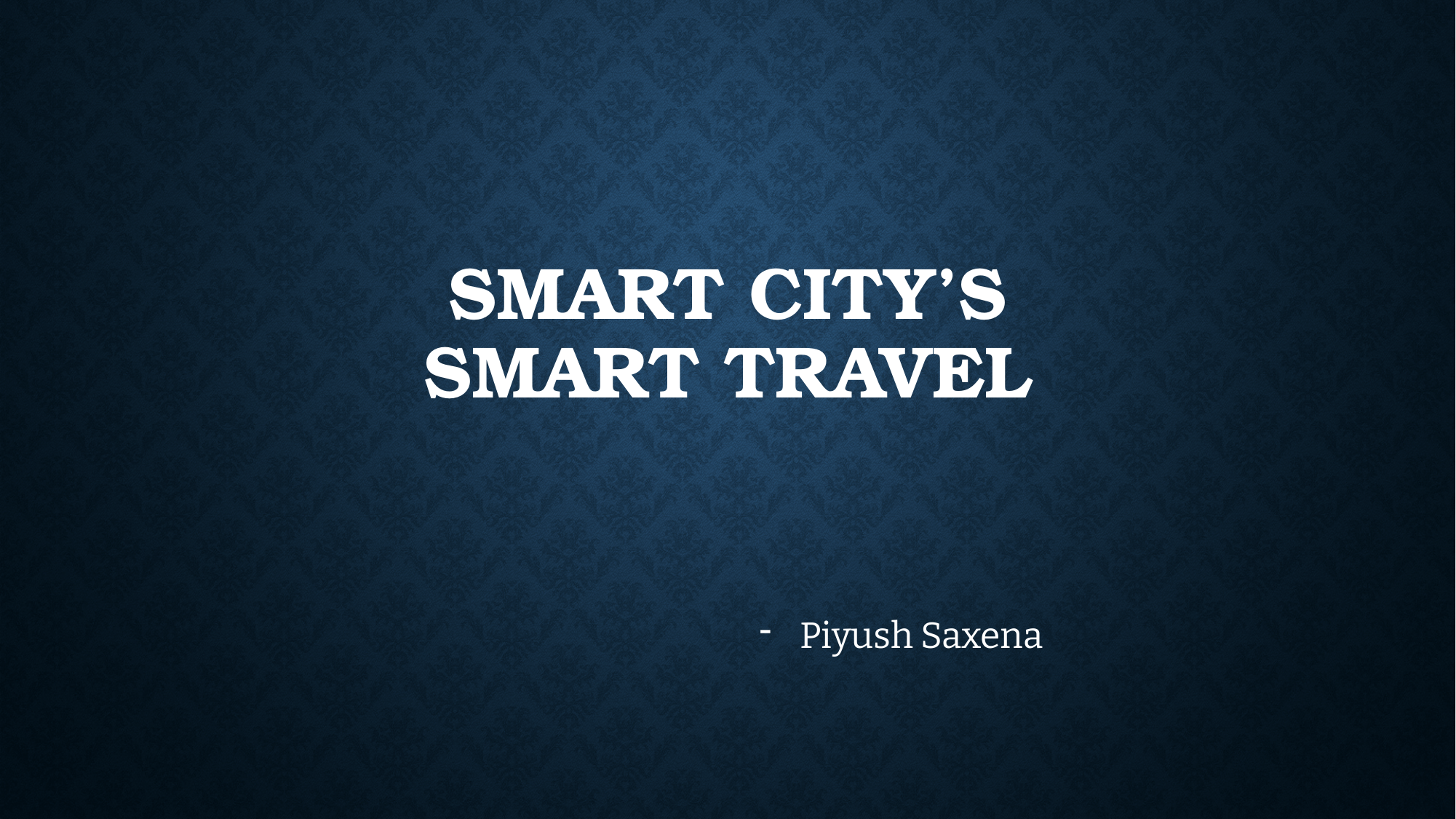

# SMART CITY’s SMART TRAVEL
Piyush Saxena